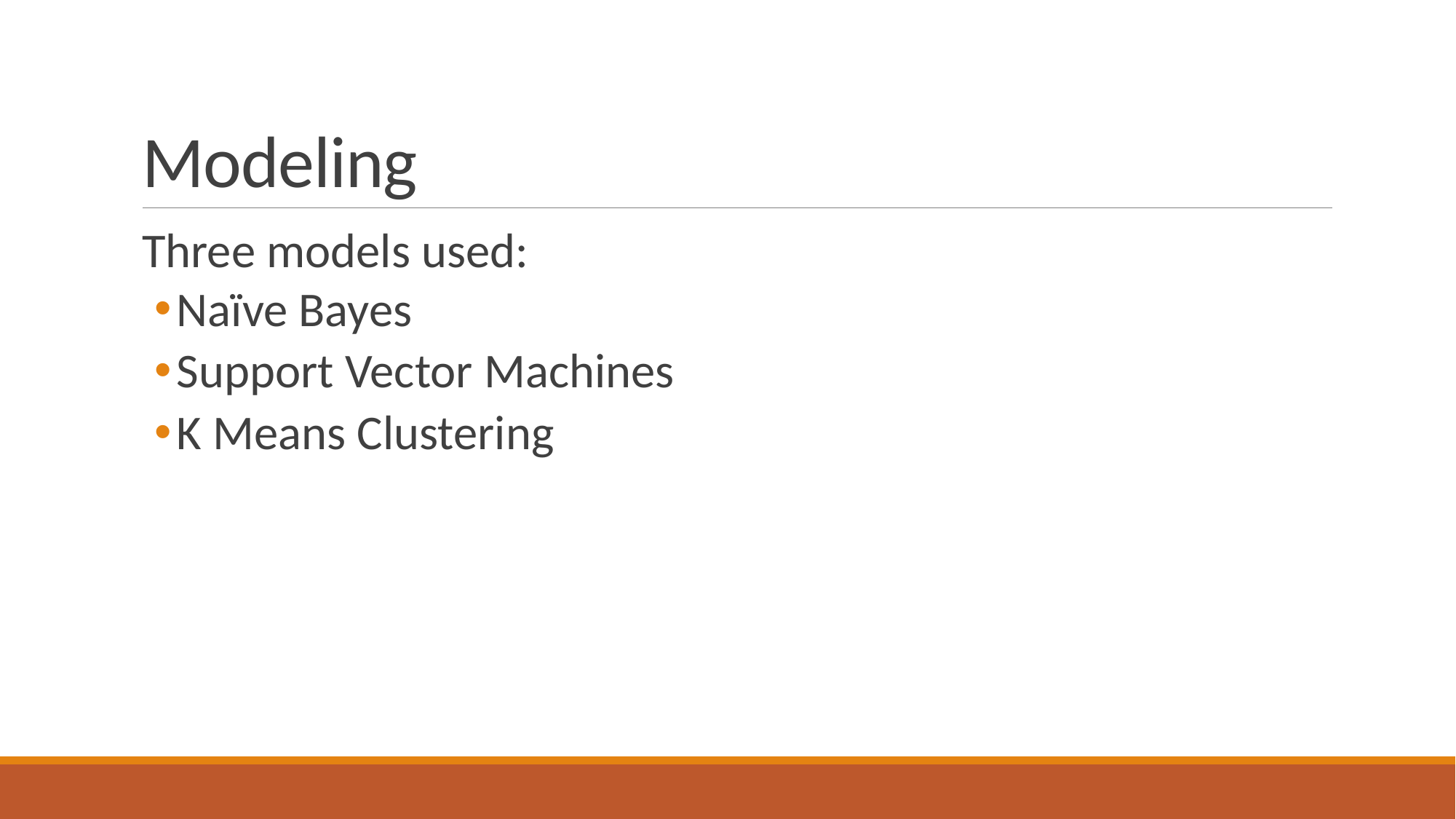

# Modeling
Three models used:
Naïve Bayes
Support Vector Machines
K Means Clustering